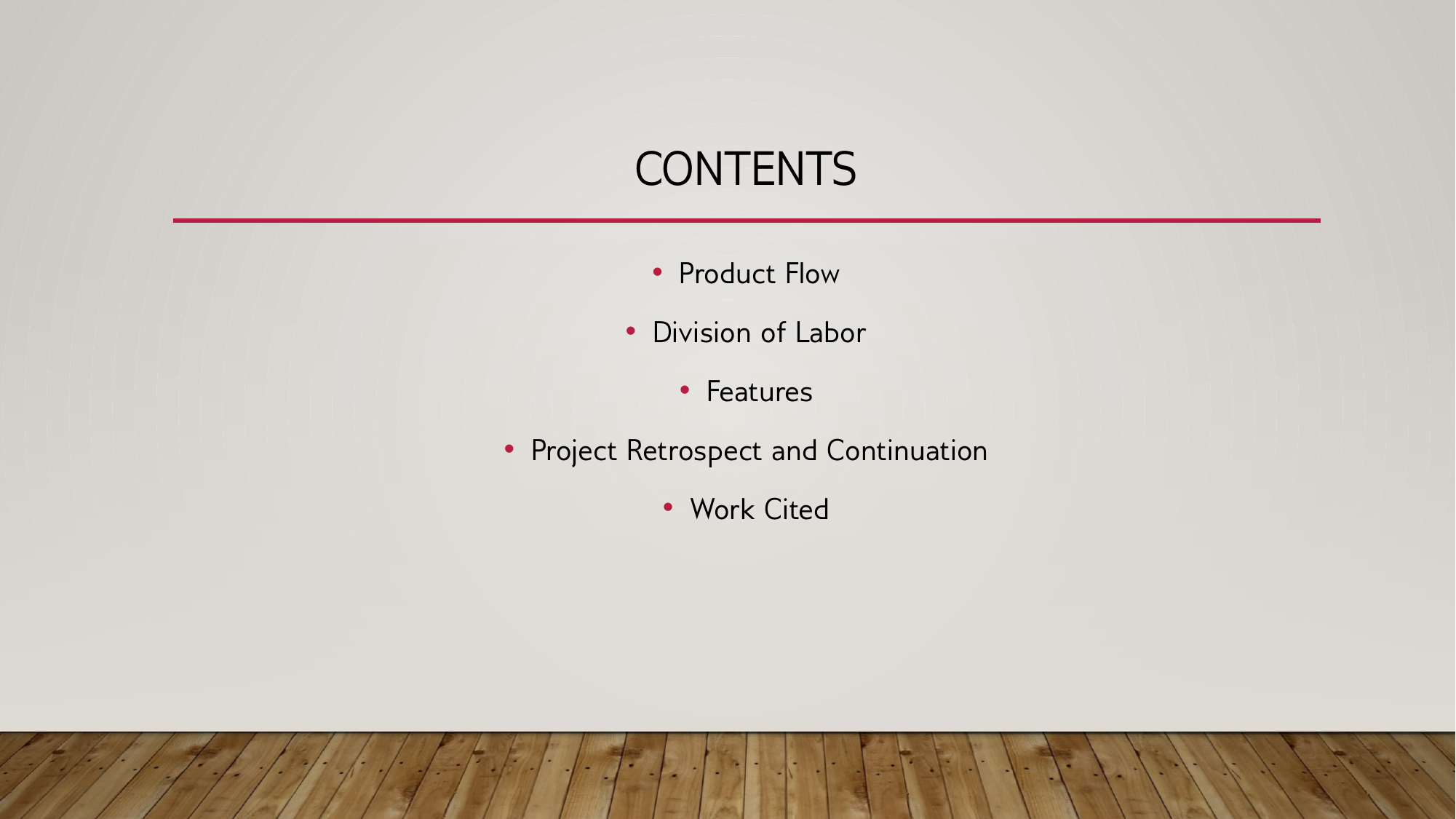

# Contents
Product Flow
Division of Labor
Features
Project Retrospect and Continuation
Work Cited